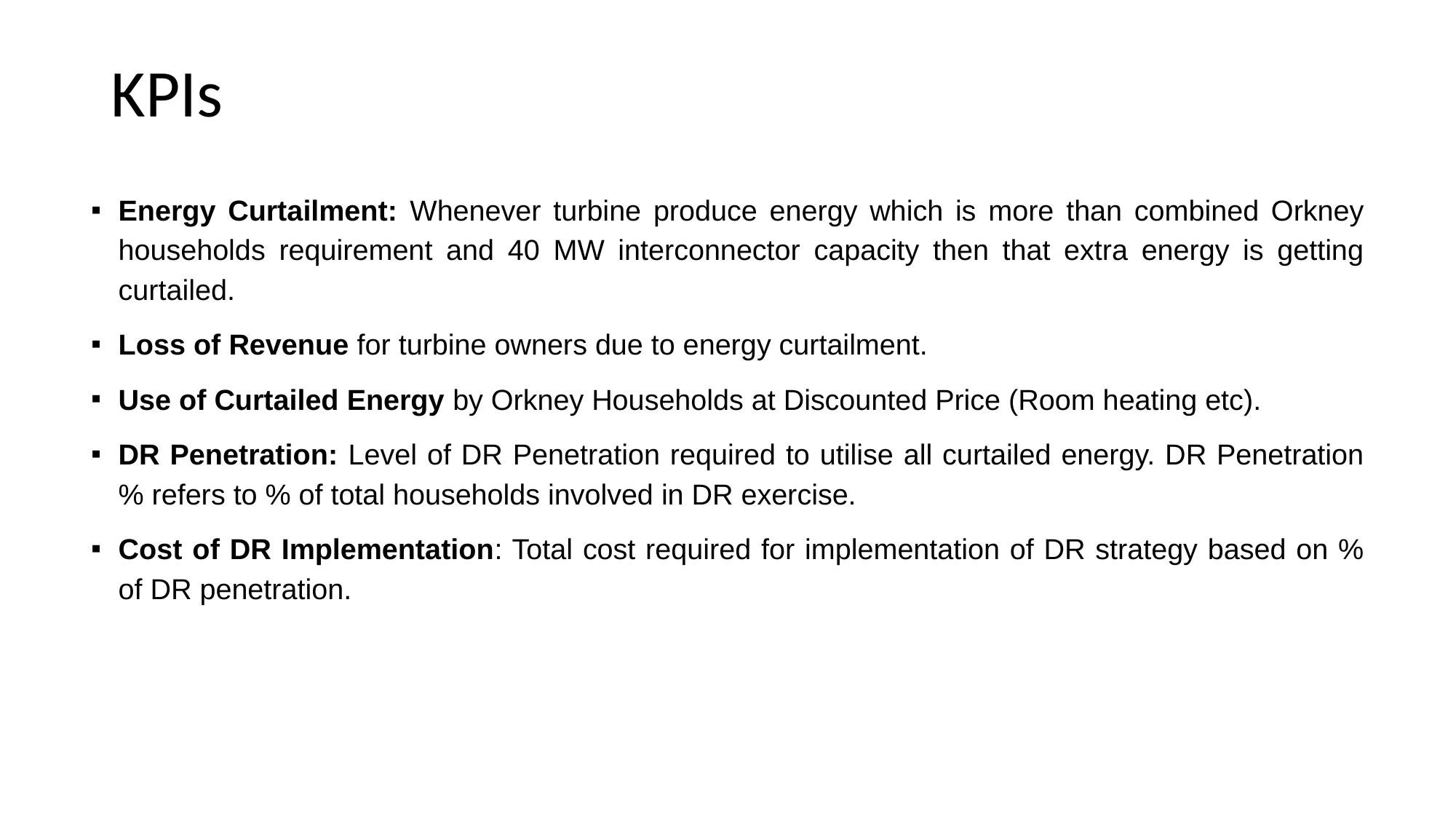

# KPIs
Energy Curtailment: Whenever turbine produce energy which is more than combined Orkney households requirement and 40 MW interconnector capacity then that extra energy is getting curtailed.
Loss of Revenue for turbine owners due to energy curtailment.
Use of Curtailed Energy by Orkney Households at Discounted Price (Room heating etc).
DR Penetration: Level of DR Penetration required to utilise all curtailed energy. DR Penetration % refers to % of total households involved in DR exercise.
Cost of DR Implementation: Total cost required for implementation of DR strategy based on % of DR penetration.